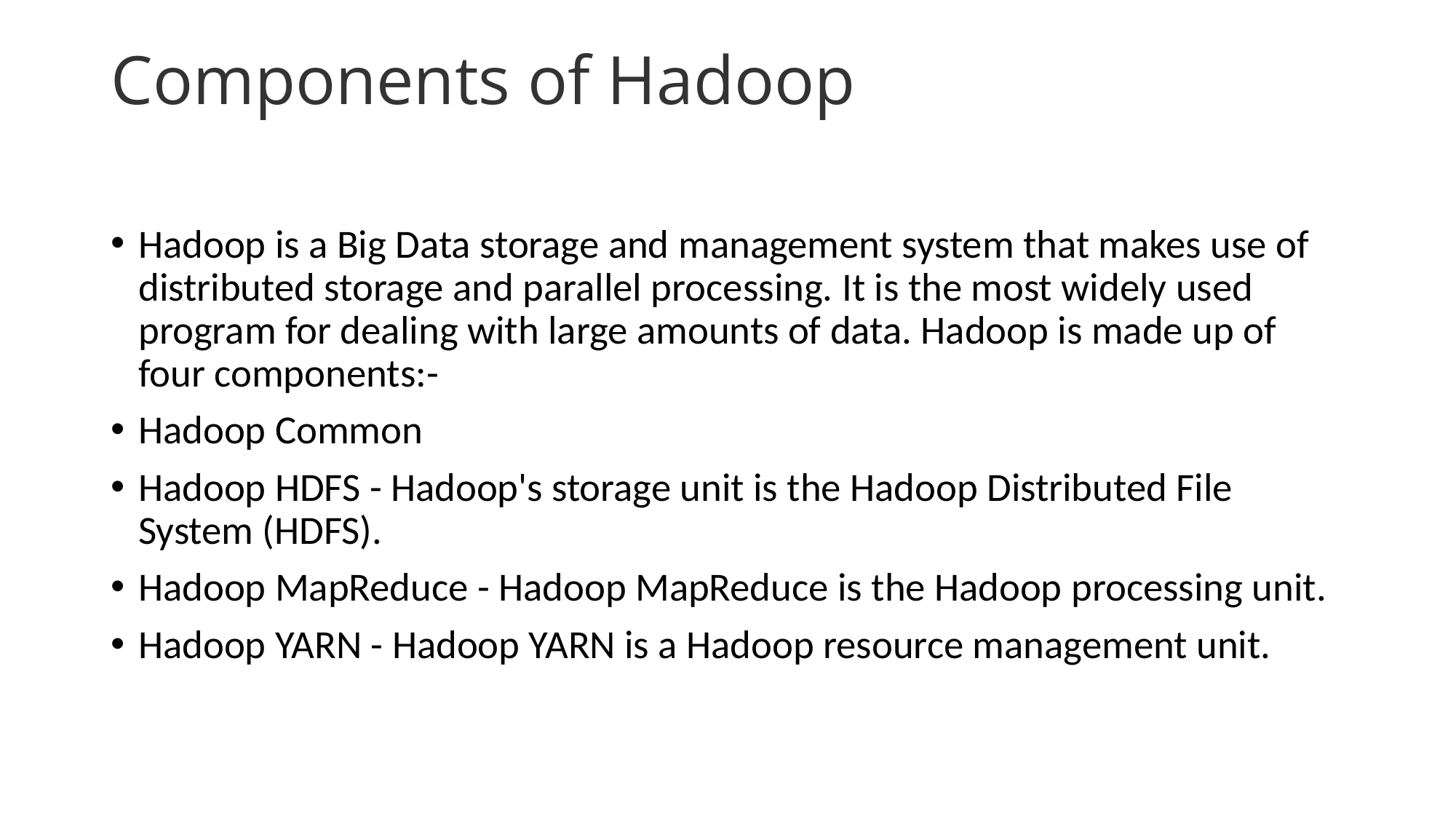

# Components of Hadoop
Hadoop is a Big Data storage and management system that makes use of distributed storage and parallel processing. It is the most widely used program for dealing with large amounts of data. Hadoop is made up of four components:-
Hadoop Common
Hadoop HDFS - Hadoop's storage unit is the Hadoop Distributed File System (HDFS).
Hadoop MapReduce - Hadoop MapReduce is the Hadoop processing unit.
Hadoop YARN - Hadoop YARN is a Hadoop resource management unit.